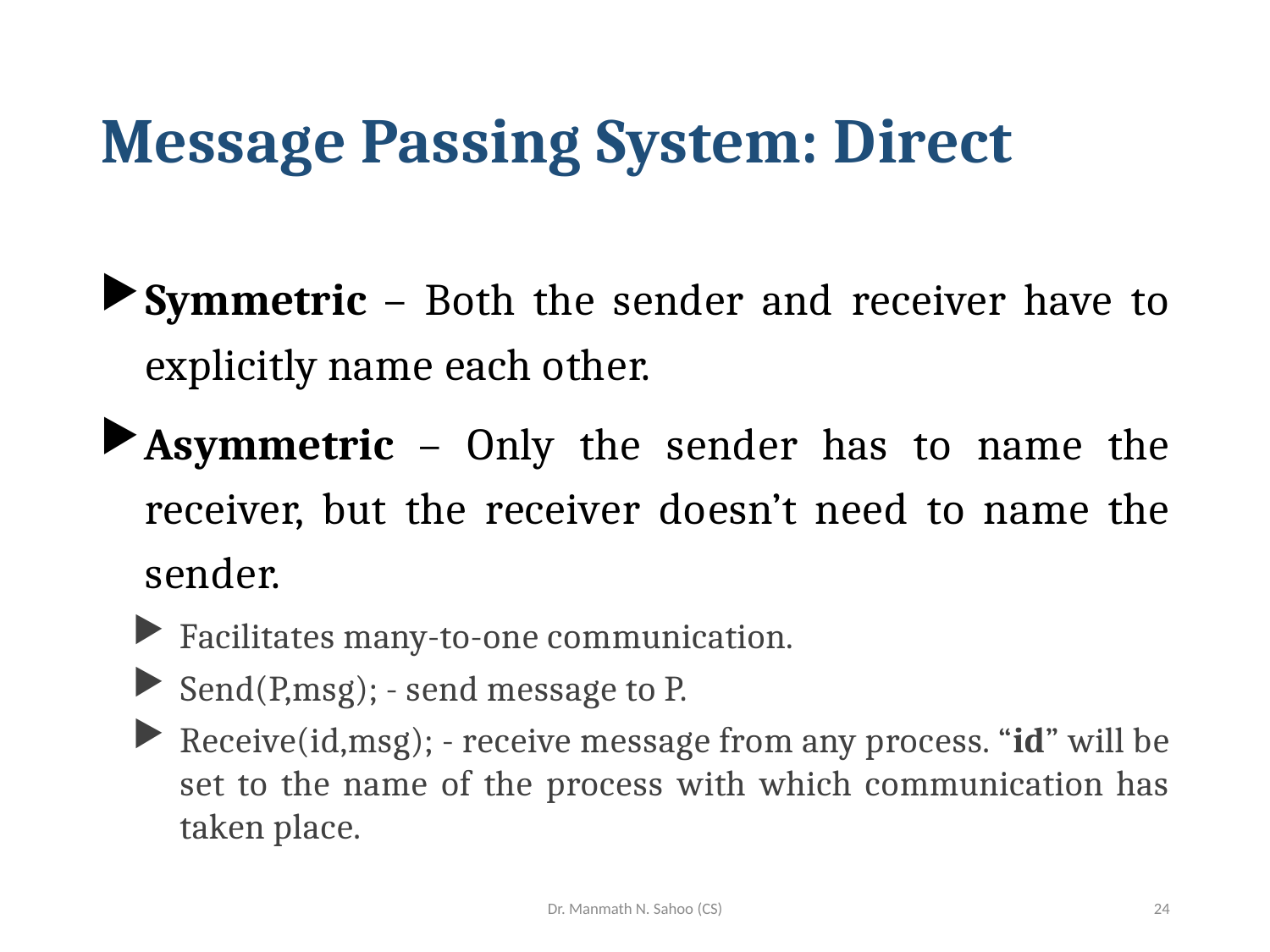

# Message Passing System: Direct
Symmetric – Both the sender and receiver have to explicitly name each other.
Asymmetric – Only the sender has to name the receiver, but the receiver doesn’t need to name the sender.
Facilitates many-to-one communication.
Send(P,msg); - send message to P.
Receive(id,msg); - receive message from any process. “id” will be set to the name of the process with which communication has taken place.
Dr. Manmath N. Sahoo (CS)
24